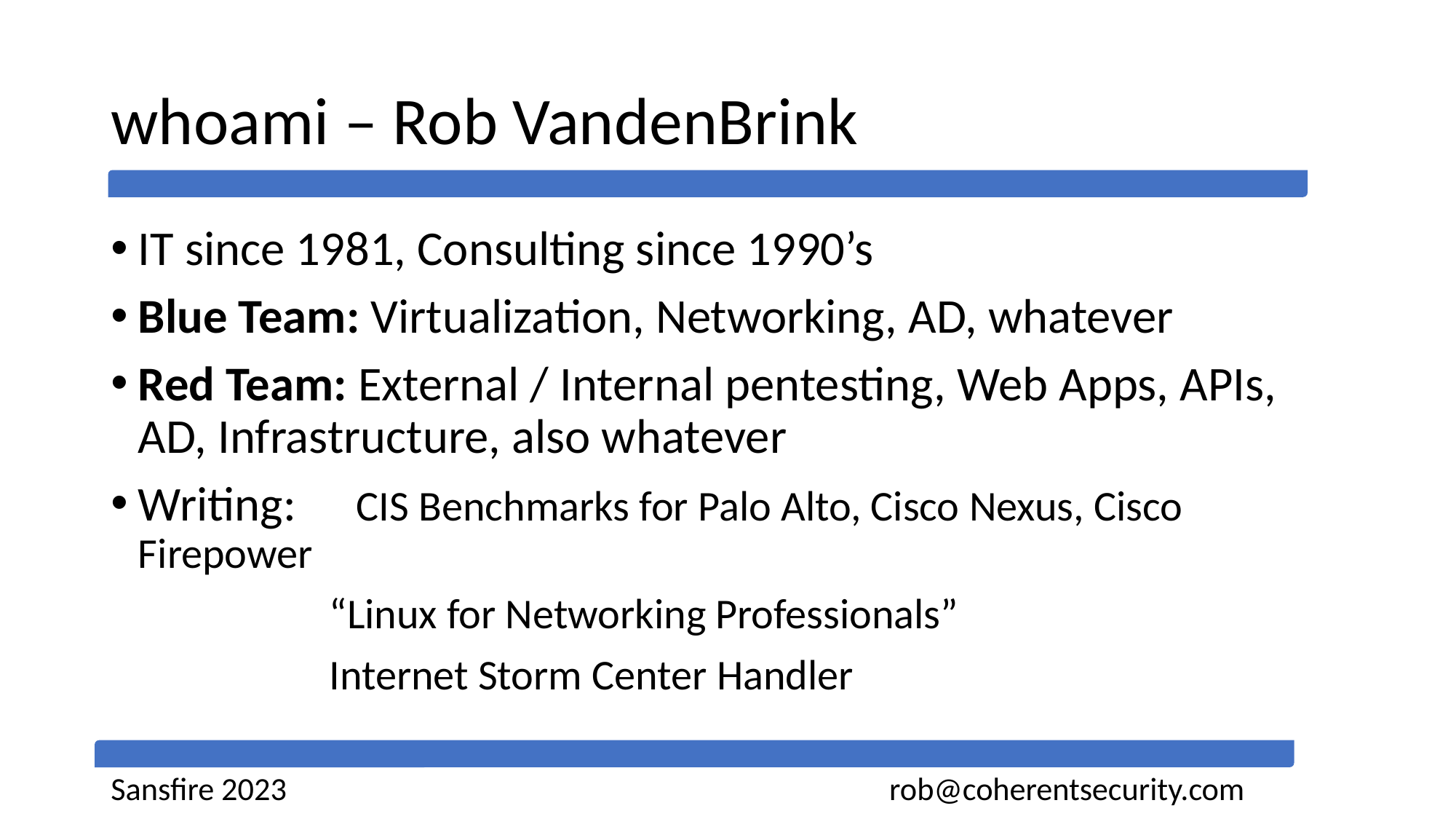

# whoami – Rob VandenBrink

IT since 1981, Consulting since 1990’s
Blue Team: Virtualization, Networking, AD, whatever
Red Team: External / Internal pentesting, Web Apps, APIs, AD, Infrastructure, also whatever
Writing: 	CIS Benchmarks for Palo Alto, Cisco Nexus, Cisco Firepower
		“Linux for Networking Professionals”
		Internet Storm Center Handler

Sansfire 2023                                                                                   rob@coherentsecurity.com